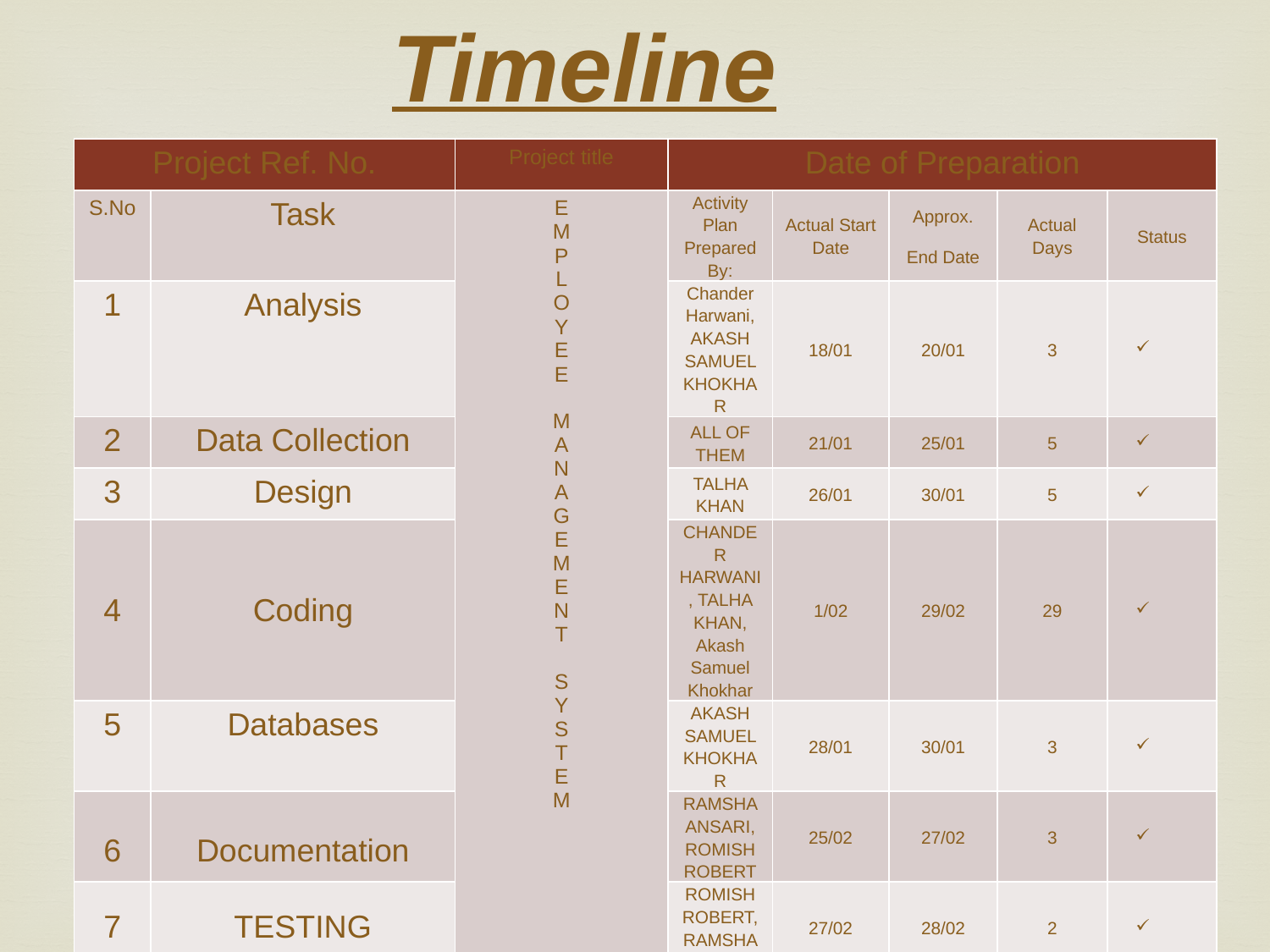

Timeline
| Project Ref. No. |  | Project title | Date of Preparation |  |  |  |  |
| --- | --- | --- | --- | --- | --- | --- | --- |
| S.No | Task | E M P L O Y E E M A N A G E M E N T S Y S T E M | Activity Plan Prepared By: | Actual Start Date | Approx. End Date | Actual Days | Status |
| 1 | Analysis |  | Chander Harwani, AKASH SAMUEL KHOKHAR | 18/01 | 20/01 | 3 |  |
| 2 | Data Collection |  | ALL OF THEM | 21/01 | 25/01 | 5 |  |
| 3 | Design |  | TALHA KHAN | 26/01 | 30/01 | 5 |  |
| 4 | Coding |  | CHANDER HARWANI, TALHA KHAN, Akash Samuel Khokhar | 1/02 | 29/02 | 29 |  |
| 5 | Databases |  | AKASH SAMUEL KHOKHAR | 28/01 | 30/01 | 3 |  |
| 6 | Documentation |  | RAMSHA ANSARI, ROMISH ROBERT | 25/02 | 27/02 | 3 |  |
| 7 | TESTING |  | ROMISH ROBERT, RAMSHA ANSARI | 27/02 | 28/02 | 2 |  |
|  |  |  |  |  |  |  |  |